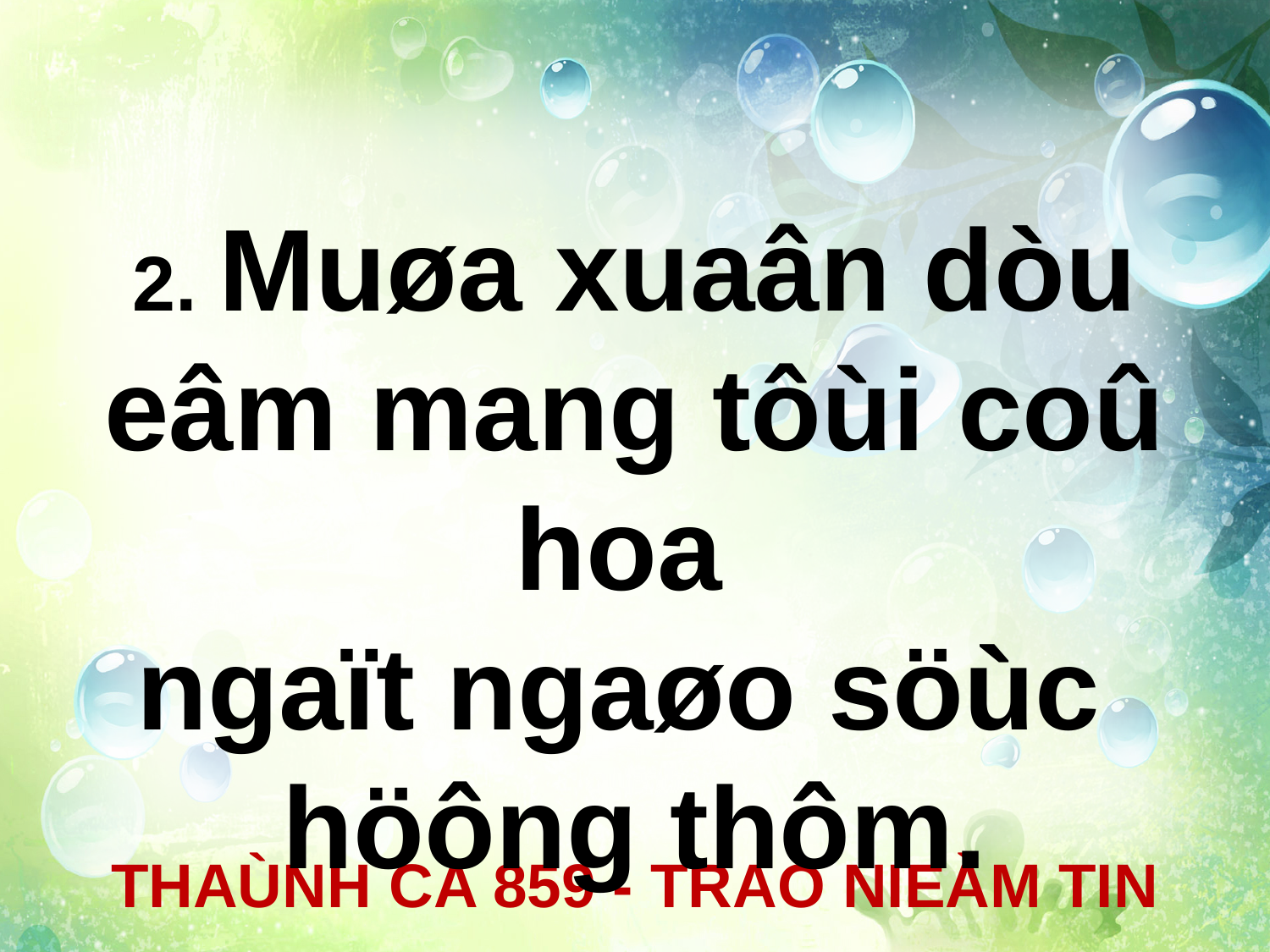

2. Muøa xuaân dòu eâm mang tôùi coû hoa
ngaït ngaøo söùc
höông thôm.
THAÙNH CA 859 - TRAO NIEÀM TIN